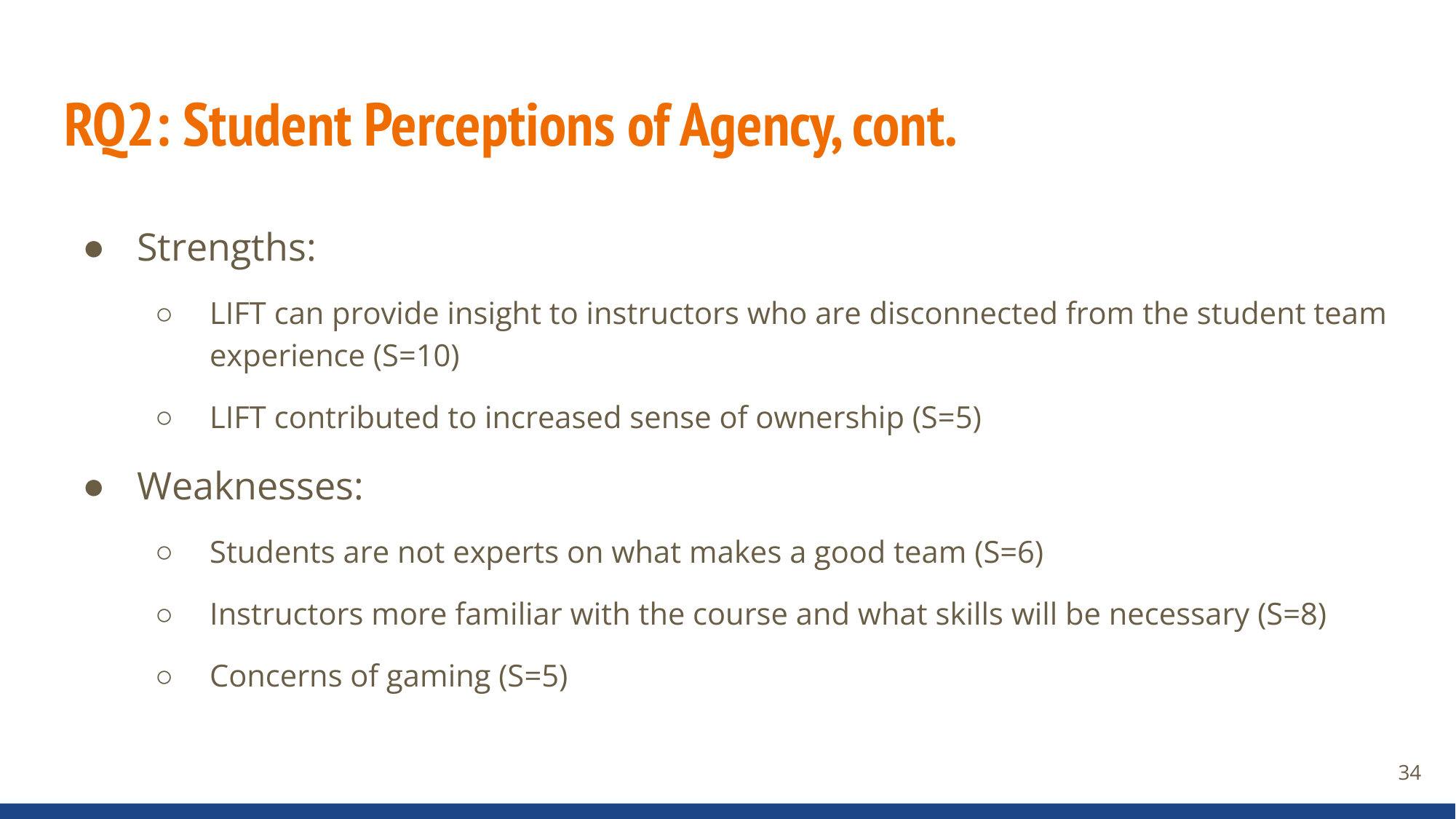

# RQ2: Student Perceptions of Agency, cont.
Strengths:
LIFT can provide insight to instructors who are disconnected from the student team experience (S=10)
LIFT contributed to increased sense of ownership (S=5)
Weaknesses:
Students are not experts on what makes a good team (S=6)
Instructors more familiar with the course and what skills will be necessary (S=8)
Concerns of gaming (S=5)
34